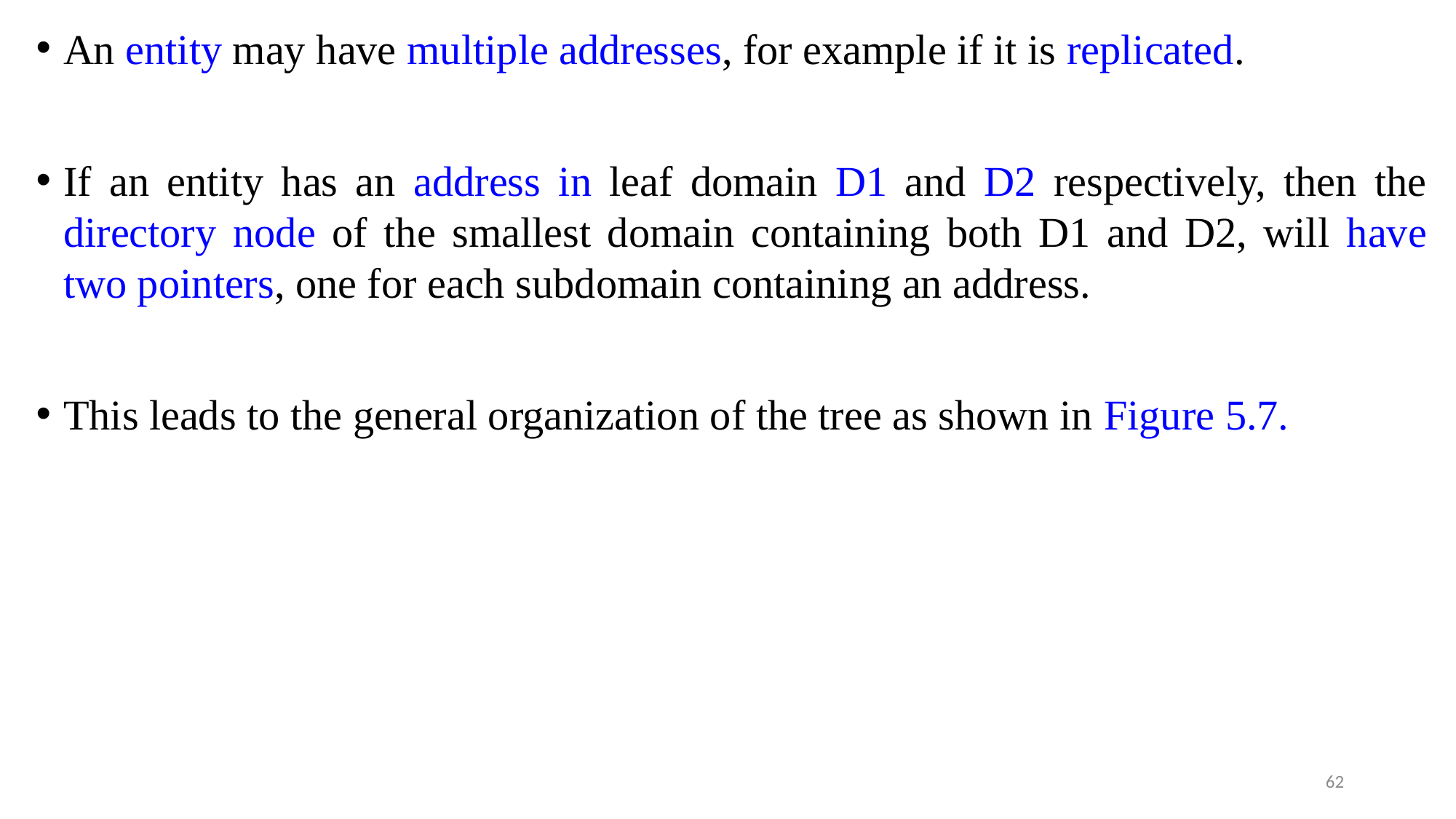

An entity may have multiple addresses, for example if it is replicated.

If an entity has an address in leaf domain D1 and D2 respectively, then the directory node of the smallest domain containing both D1 and D2, will have two pointers, one for each subdomain containing an address.

This leads to the general organization of the tree as shown in Figure 5.7.
62